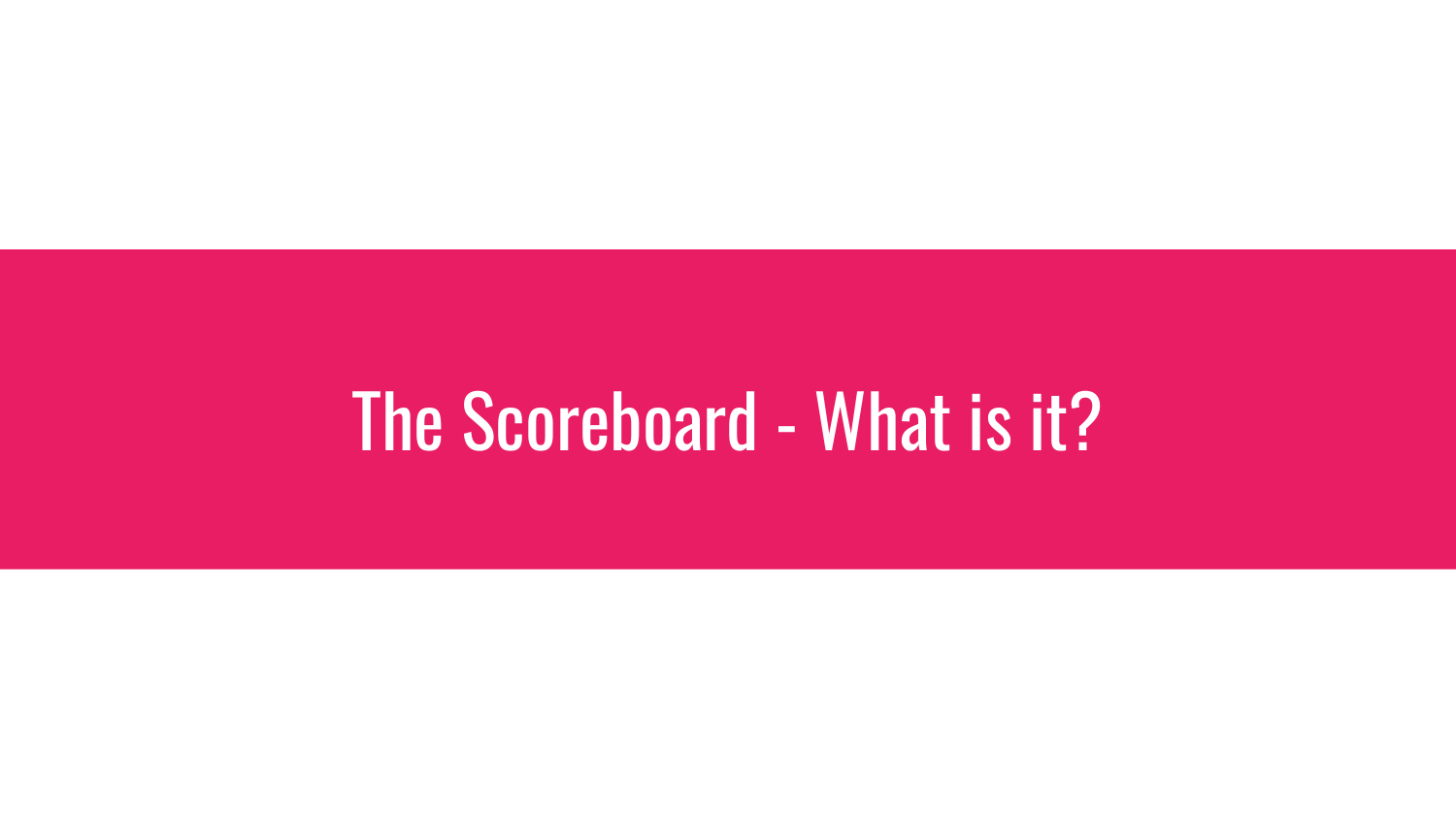

# The Scoreboard - What is it?